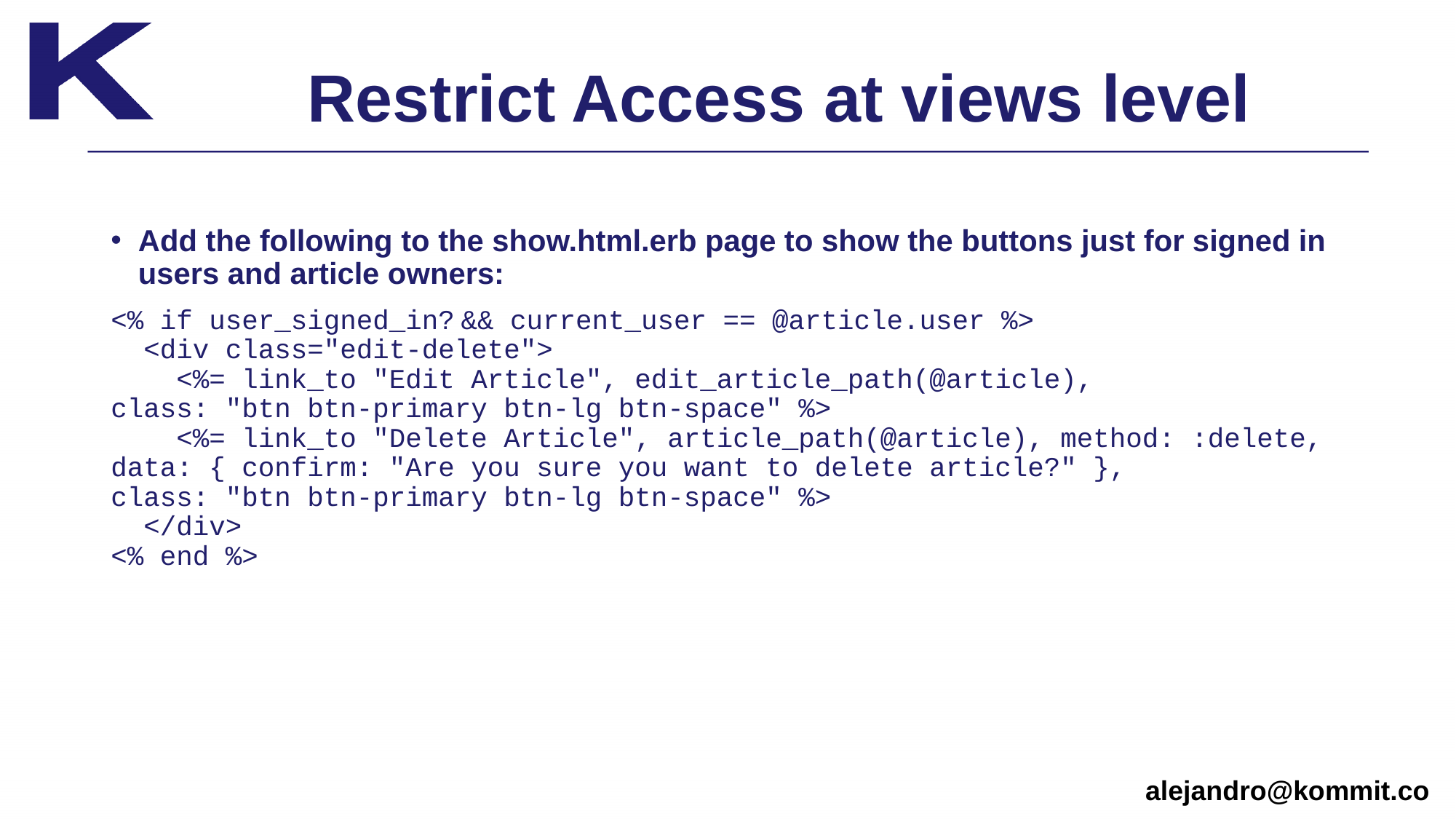

# Restrict Access at views level
Add the following to the show.html.erb page to show the buttons just for signed in users and article owners:
<% if user_signed_in? && current_user == @article.user %>
  <div class="edit-delete">
    <%= link_to "Edit Article", edit_article_path(@article),
class: "btn btn-primary btn-lg btn-space" %>
    <%= link_to "Delete Article", article_path(@article), method: :delete, 
data: { confirm: "Are you sure you want to delete article?" }, 
class: "btn btn-primary btn-lg btn-space" %> 
  </div>
<% end %>
alejandro@kommit.co